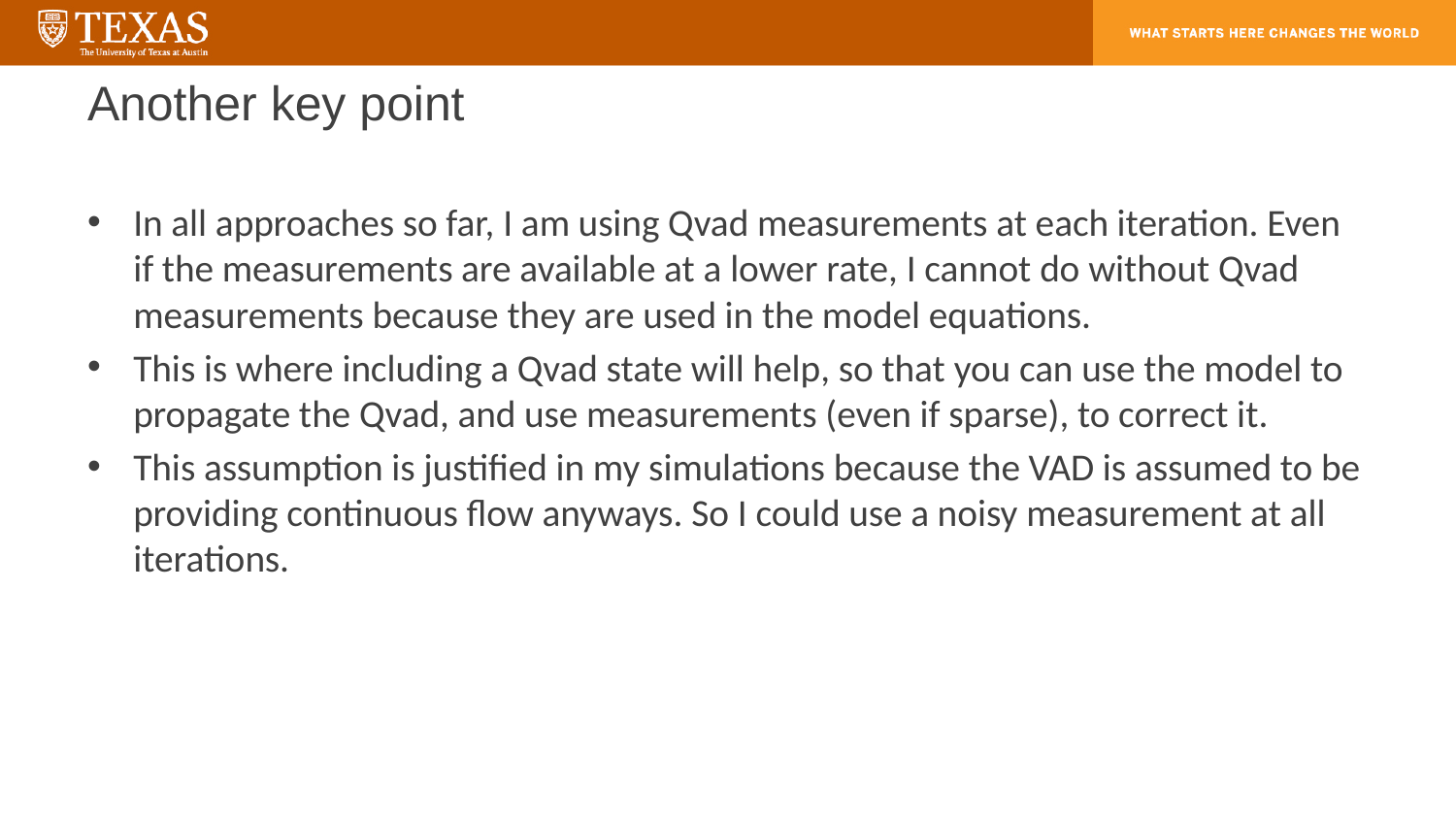

# Another key point
In all approaches so far, I am using Qvad measurements at each iteration. Even if the measurements are available at a lower rate, I cannot do without Qvad measurements because they are used in the model equations.
This is where including a Qvad state will help, so that you can use the model to propagate the Qvad, and use measurements (even if sparse), to correct it.
This assumption is justified in my simulations because the VAD is assumed to be providing continuous flow anyways. So I could use a noisy measurement at all iterations.